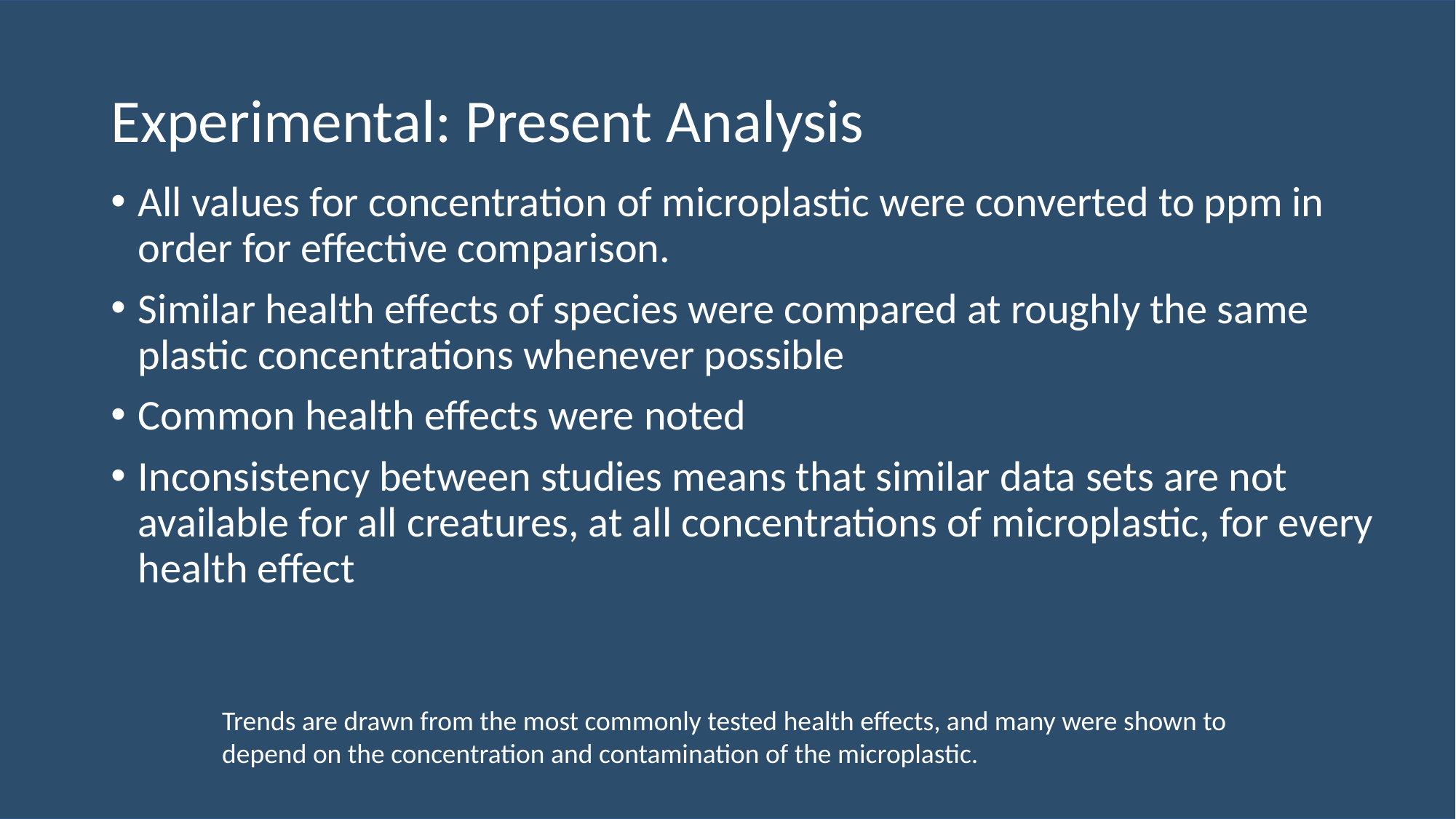

# Experimental: Present Analysis
All values for concentration of microplastic were converted to ppm in order for effective comparison.
Similar health effects of species were compared at roughly the same plastic concentrations whenever possible
Common health effects were noted
Inconsistency between studies means that similar data sets are not available for all creatures, at all concentrations of microplastic, for every health effect
Trends are drawn from the most commonly tested health effects, and many were shown to depend on the concentration and contamination of the microplastic.